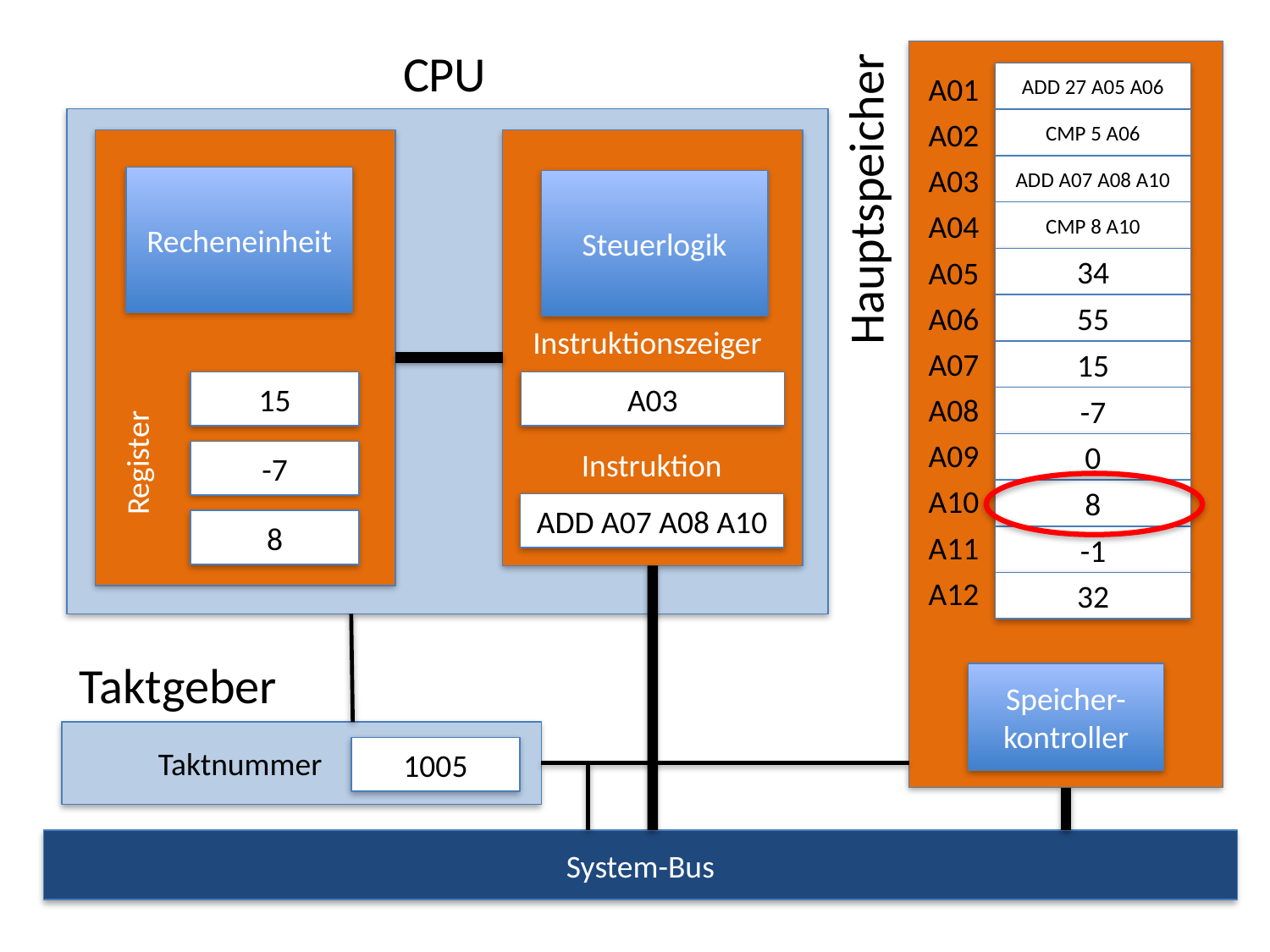

CPU

A01
ADD 27 A05 A06

A02
CMP 5 A06

A03
ADD A07 A08 A10
Recheneinheit
Steuerlogik
A04
CMP 8 A10
Hauptspeicher
A05
34
A06
55
Instruktionszeiger
A07
15
A03
15
A08
-7
A09
0
Register
Instruktion
-7

A10
8
ADD A07 A08 A10
8
A11
-1
A12
32
Taktgeber
Speicher-
kontroller

Taktnummer
1005
System-Bus